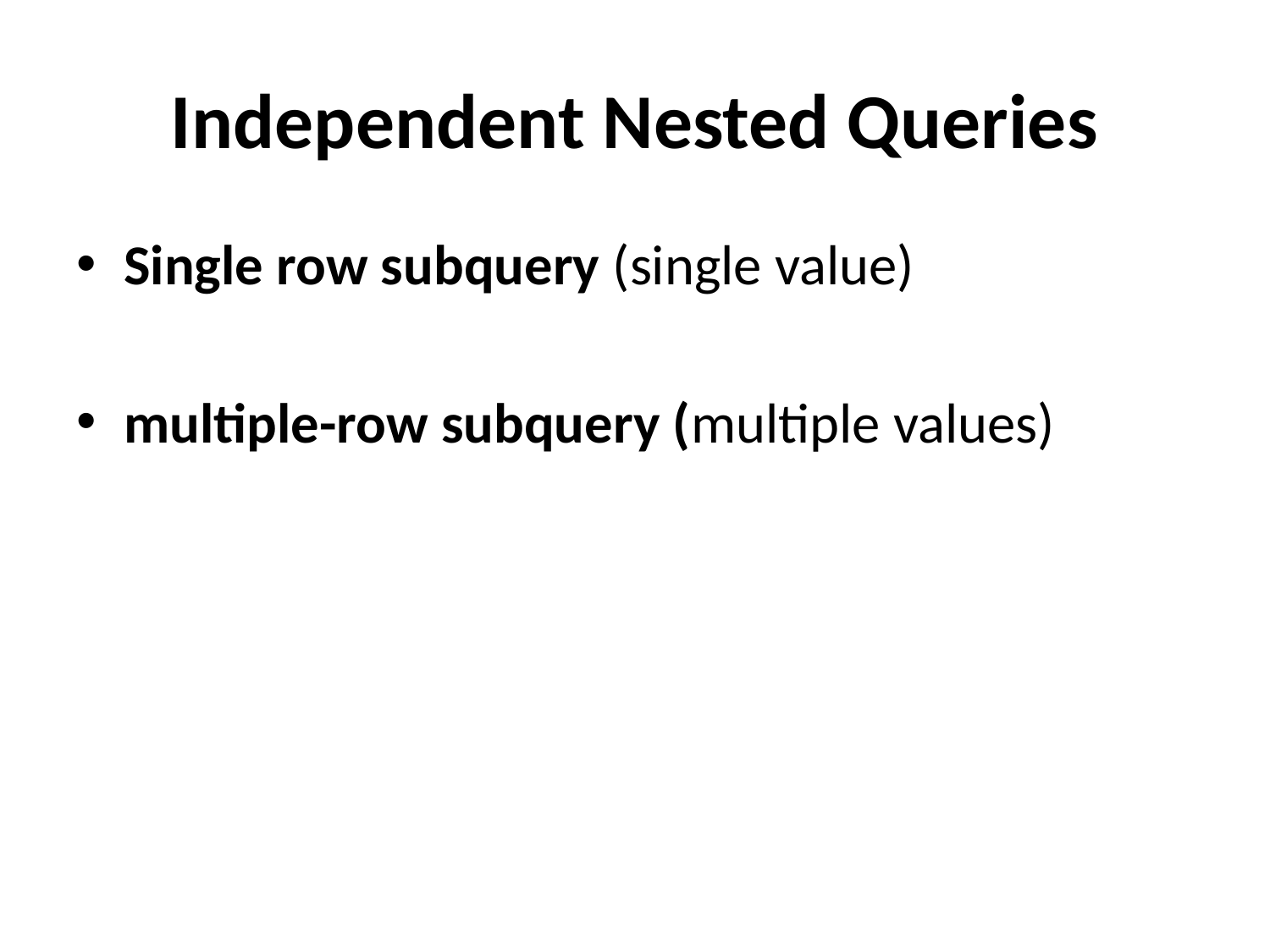

# Independent Nested Queries
Single row subquery (single value)

multiple-row subquery (multiple values)